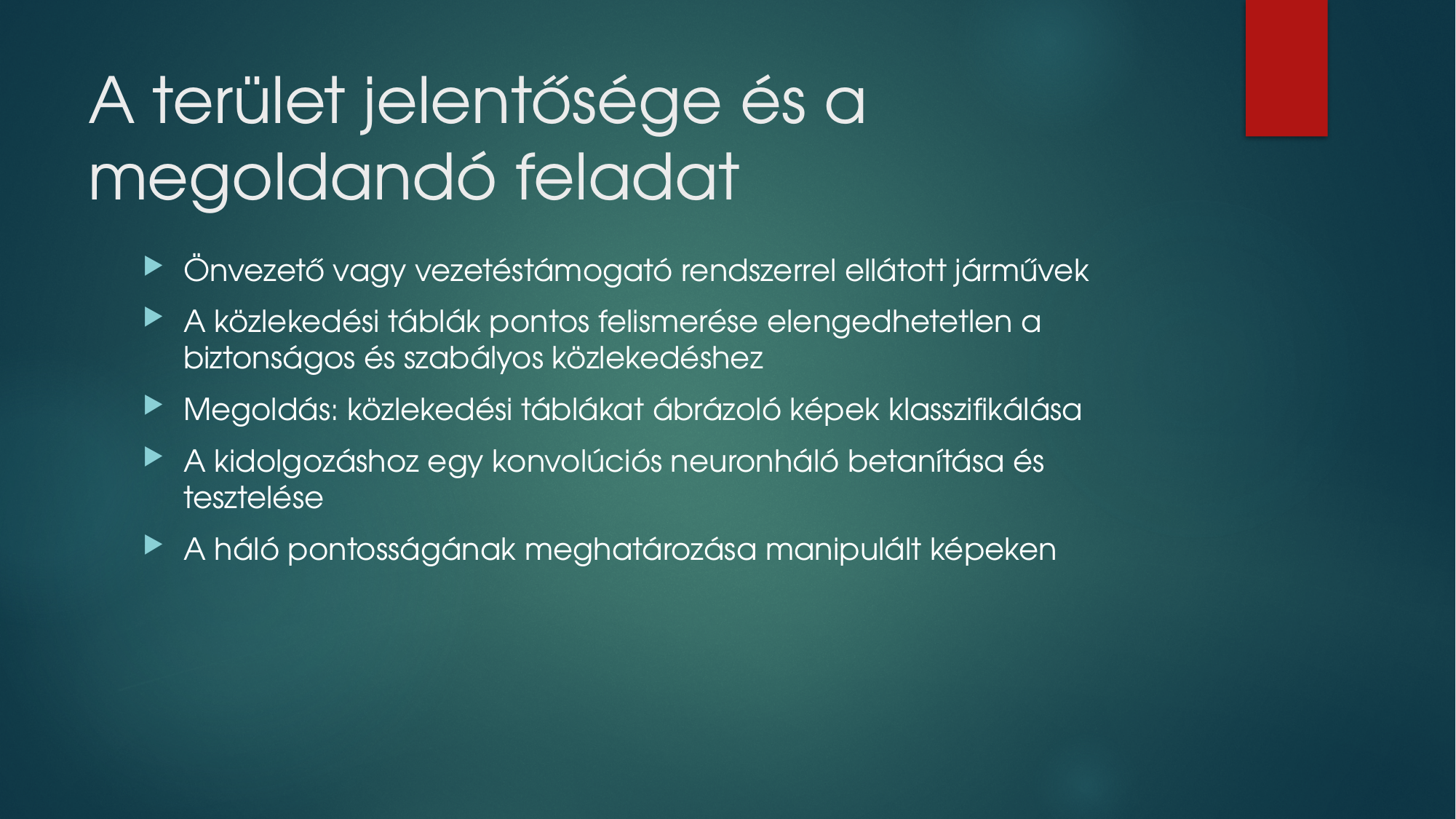

# A terület jelentősége és a megoldandó feladat
Önvezető vagy vezetéstámogató rendszerrel ellátott járművek
A közlekedési táblák pontos felismerése elengedhetetlen a biztonságos és szabályos közlekedéshez
Megoldás: közlekedési táblákat ábrázoló képek klasszifikálása
A kidolgozáshoz egy konvolúciós neuronháló betanítása és tesztelése
A háló pontosságának meghatározása manipulált képeken